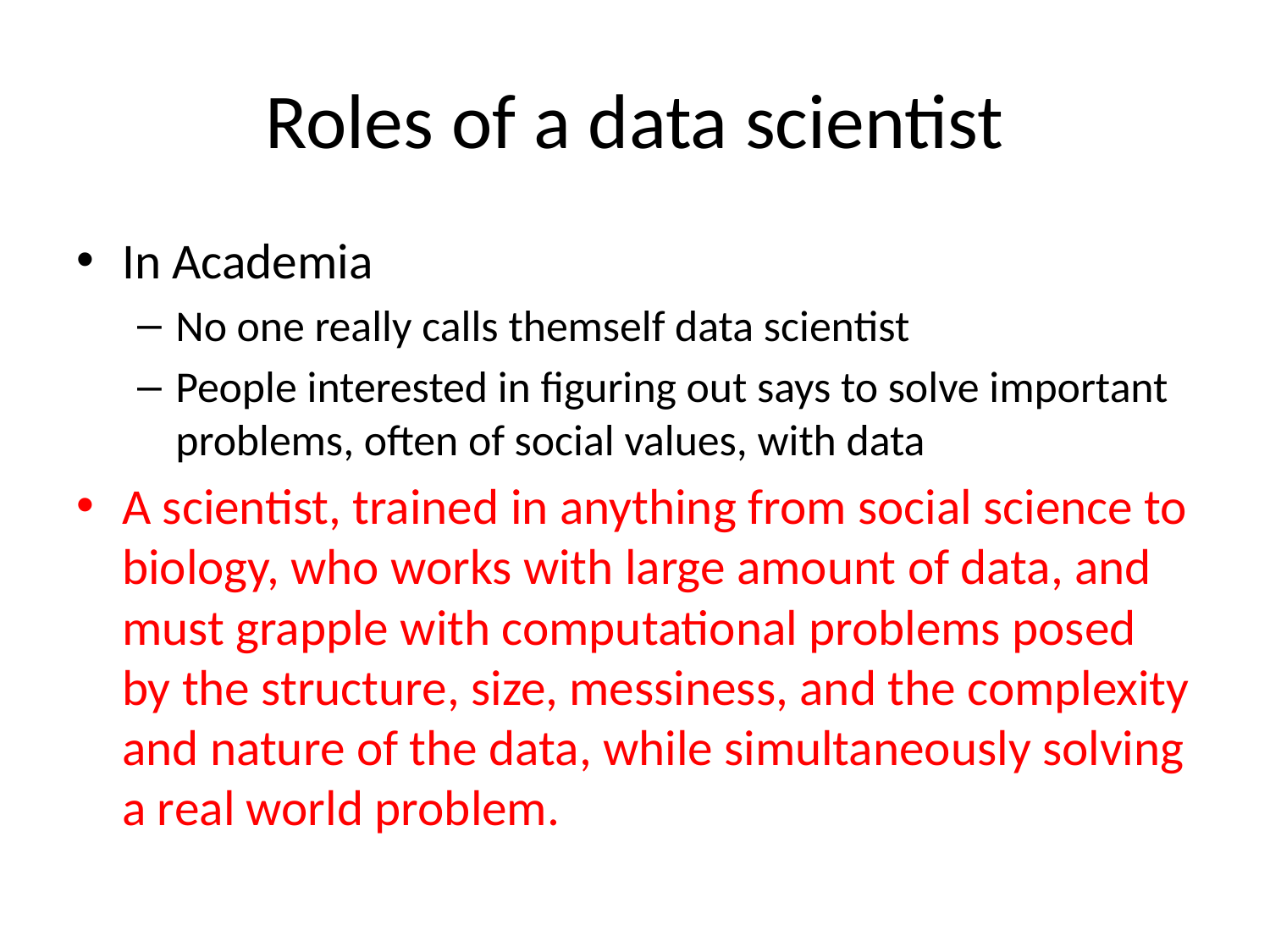

# Roles of a data scientist
In Academia
No one really calls themself data scientist
People interested in figuring out says to solve important problems, often of social values, with data
A scientist, trained in anything from social science to biology, who works with large amount of data, and must grapple with computational problems posed by the structure, size, messiness, and the complexity and nature of the data, while simultaneously solving a real world problem.